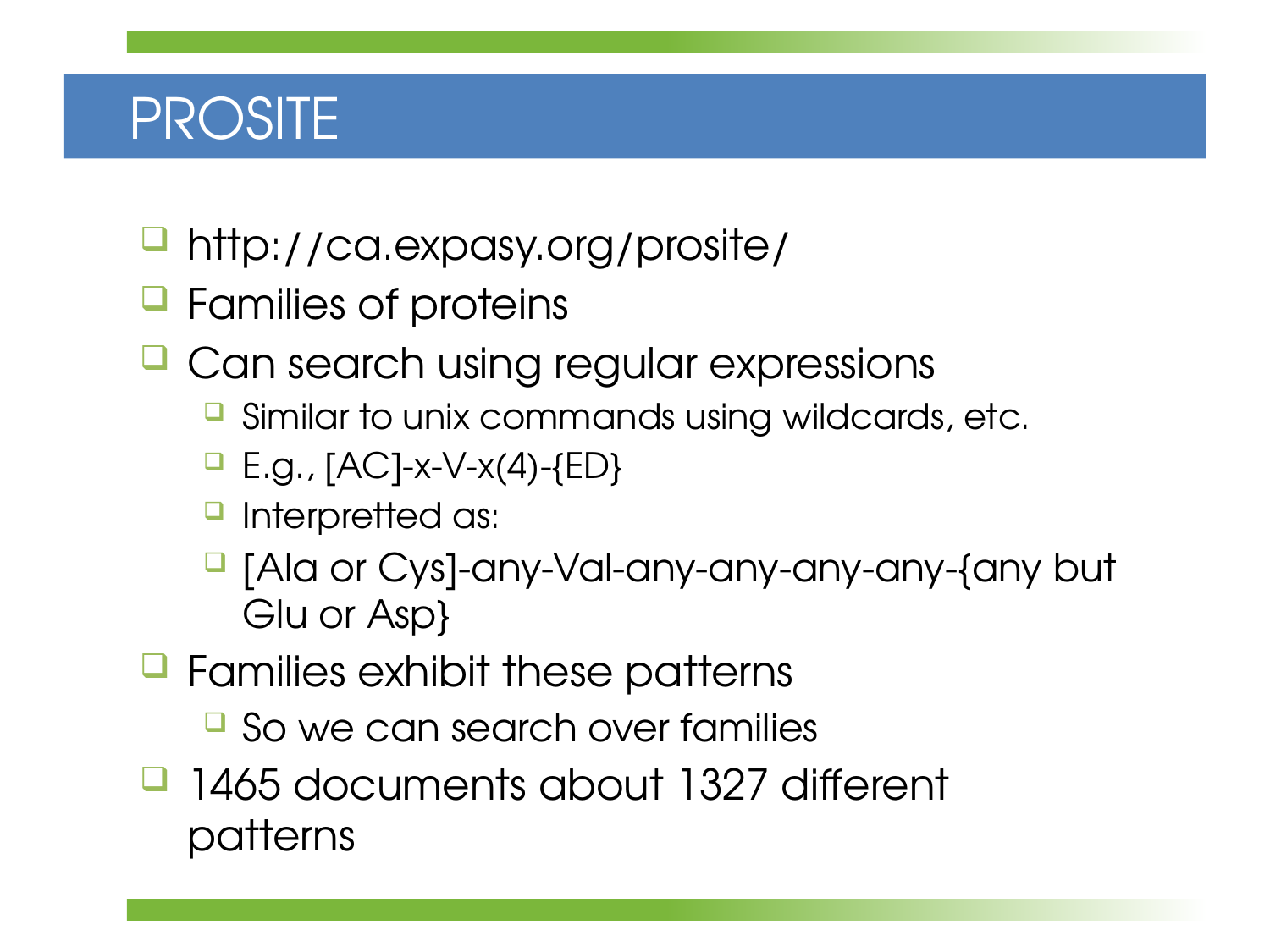

# PROSITE
http://ca.expasy.org/prosite/
Families of proteins
Can search using regular expressions
Similar to unix commands using wildcards, etc.
E.g., [AC]-x-V-x(4)-{ED}
Interpretted as:
[Ala or Cys]-any-Val-any-any-any-any-{any but Glu or Asp}
Families exhibit these patterns
So we can search over families
1465 documents about 1327 different patterns